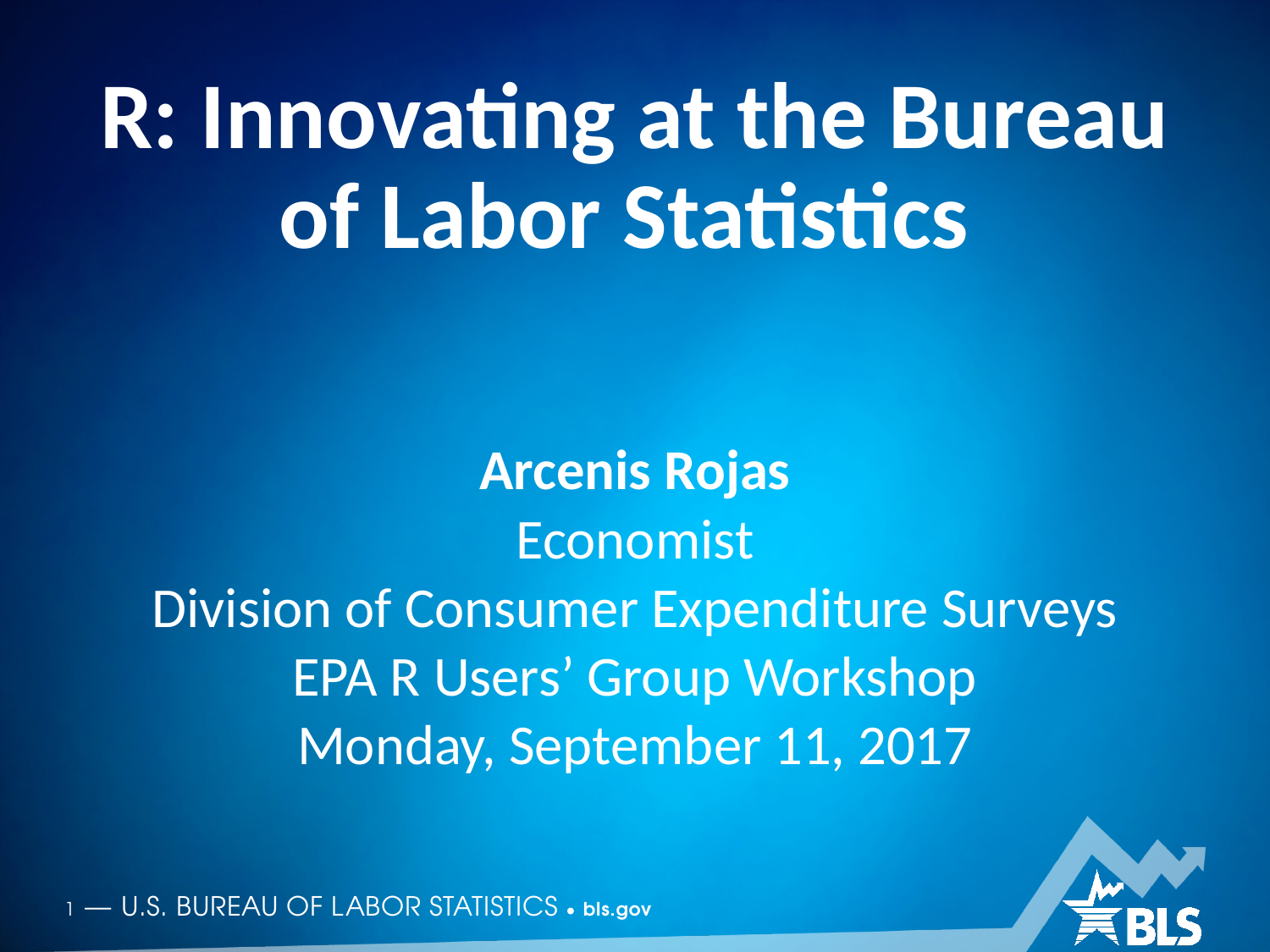

# R: Innovating at the Bureau of Labor Statistics
Arcenis Rojas
Economist
Division of Consumer Expenditure Surveys
EPA R Users’ Group Workshop
Monday, September 11, 2017